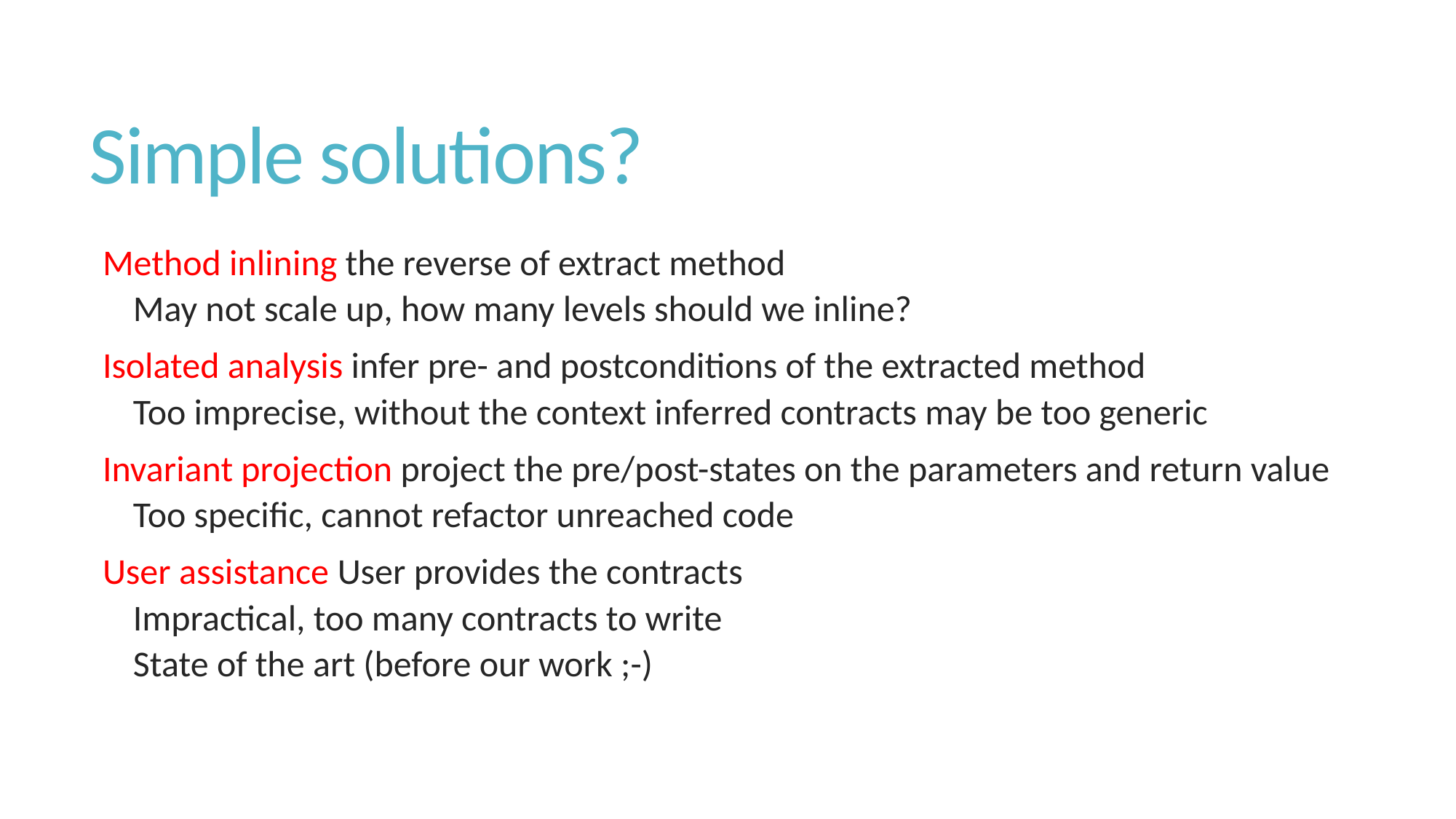

# Simple solutions?
Method inlining the reverse of extract method
May not scale up, how many levels should we inline?
Isolated analysis infer pre- and postconditions of the extracted method
Too imprecise, without the context inferred contracts may be too generic
Invariant projection project the pre/post-states on the parameters and return value
Too specific, cannot refactor unreached code
User assistance User provides the contracts
Impractical, too many contracts to write
State of the art (before our work ;-)